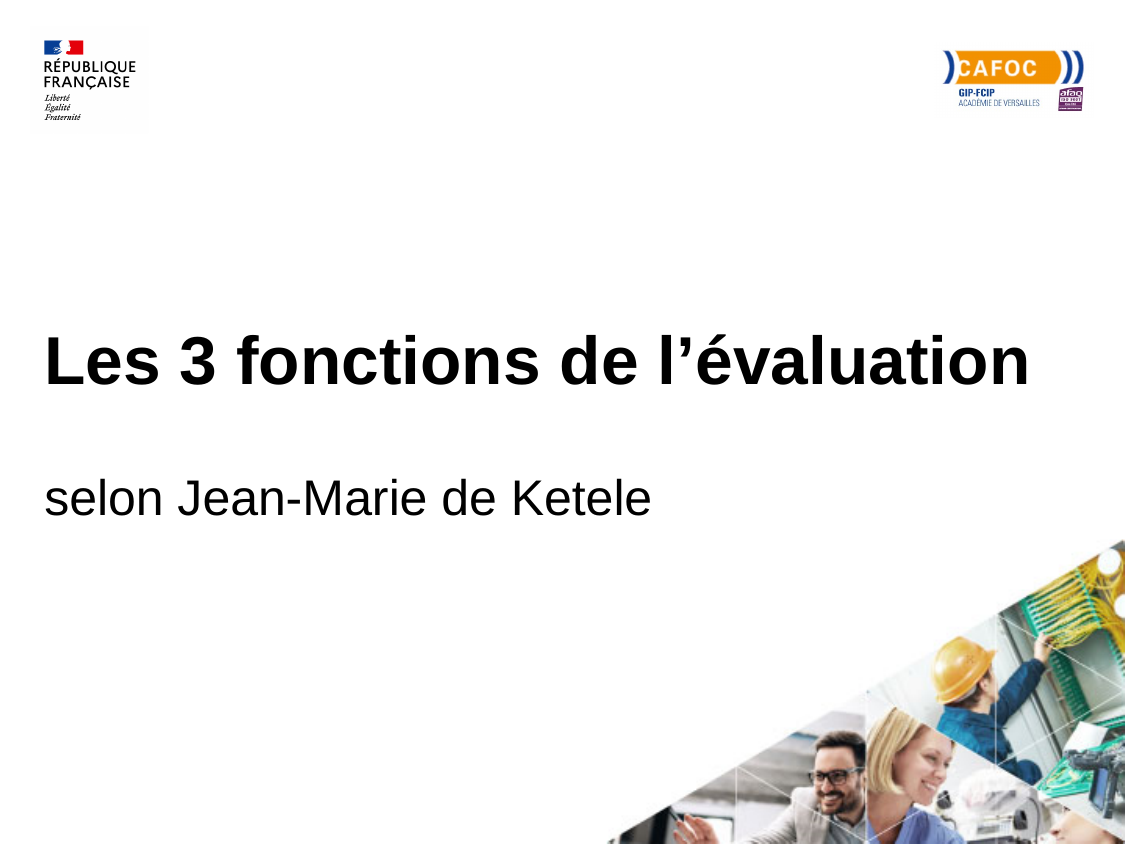

# Les 3 fonctions de l’évaluation selon Jean-Marie de Ketele